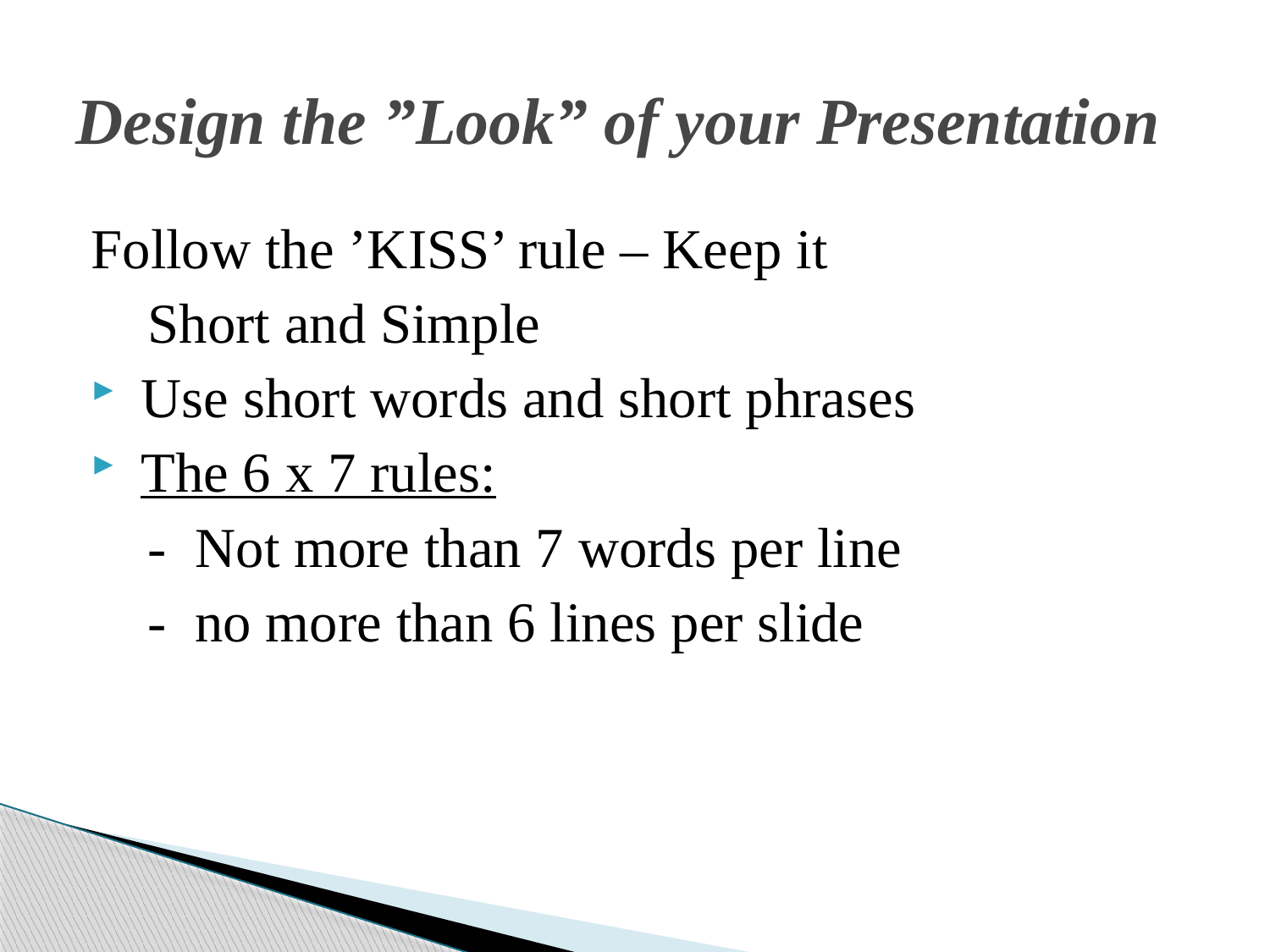

# Design the ”Look” of your Presentation
Follow the ’KISS’ rule – Keep it
    Short and Simple
 Use short words and short phrases
 The 6 x 7 rules:
    -  Not more than 7 words per line
    -  no more than 6 lines per slide